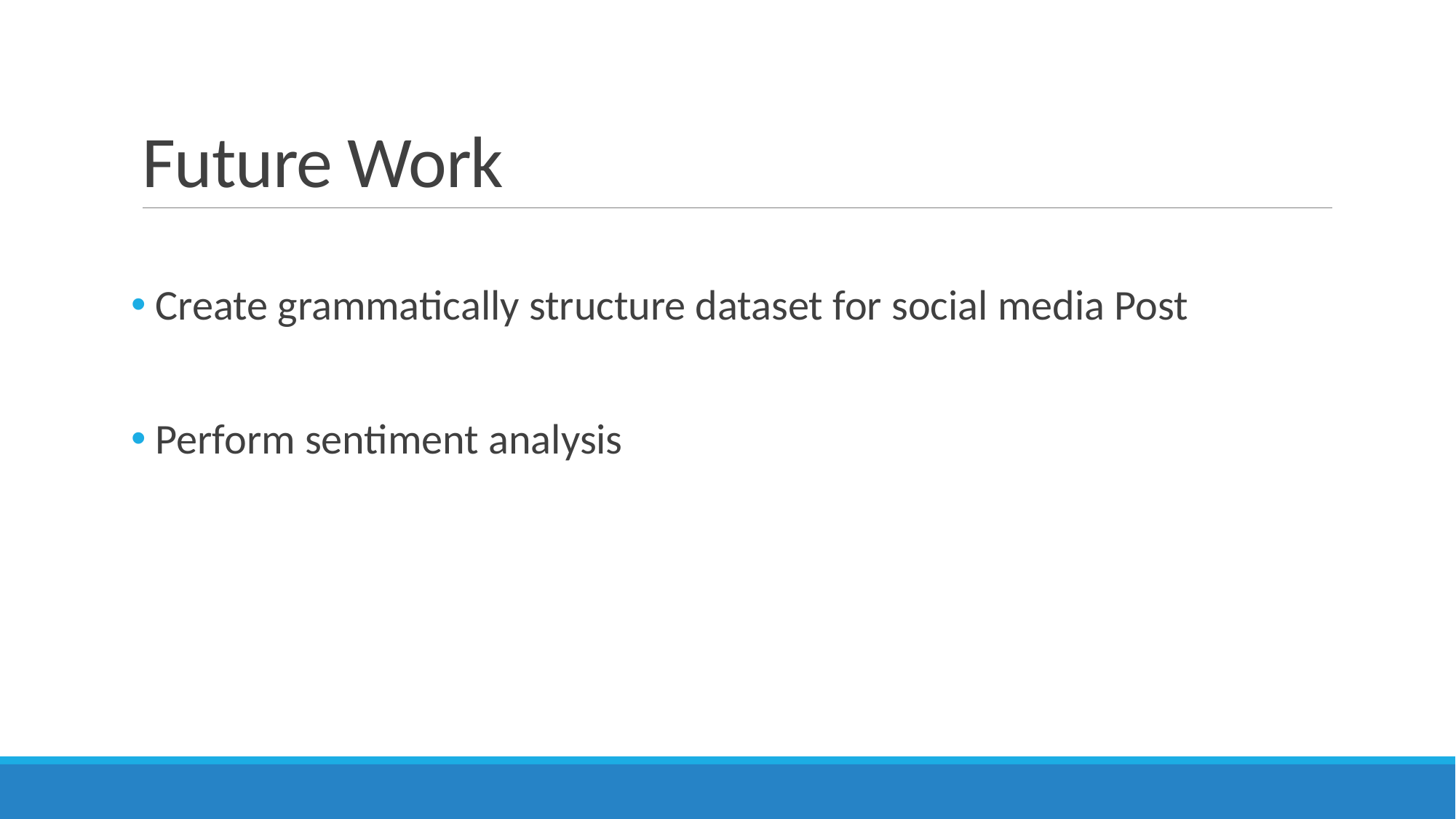

# Future Work

 Create grammatically structure dataset for social media Post

 Perform sentiment analysis